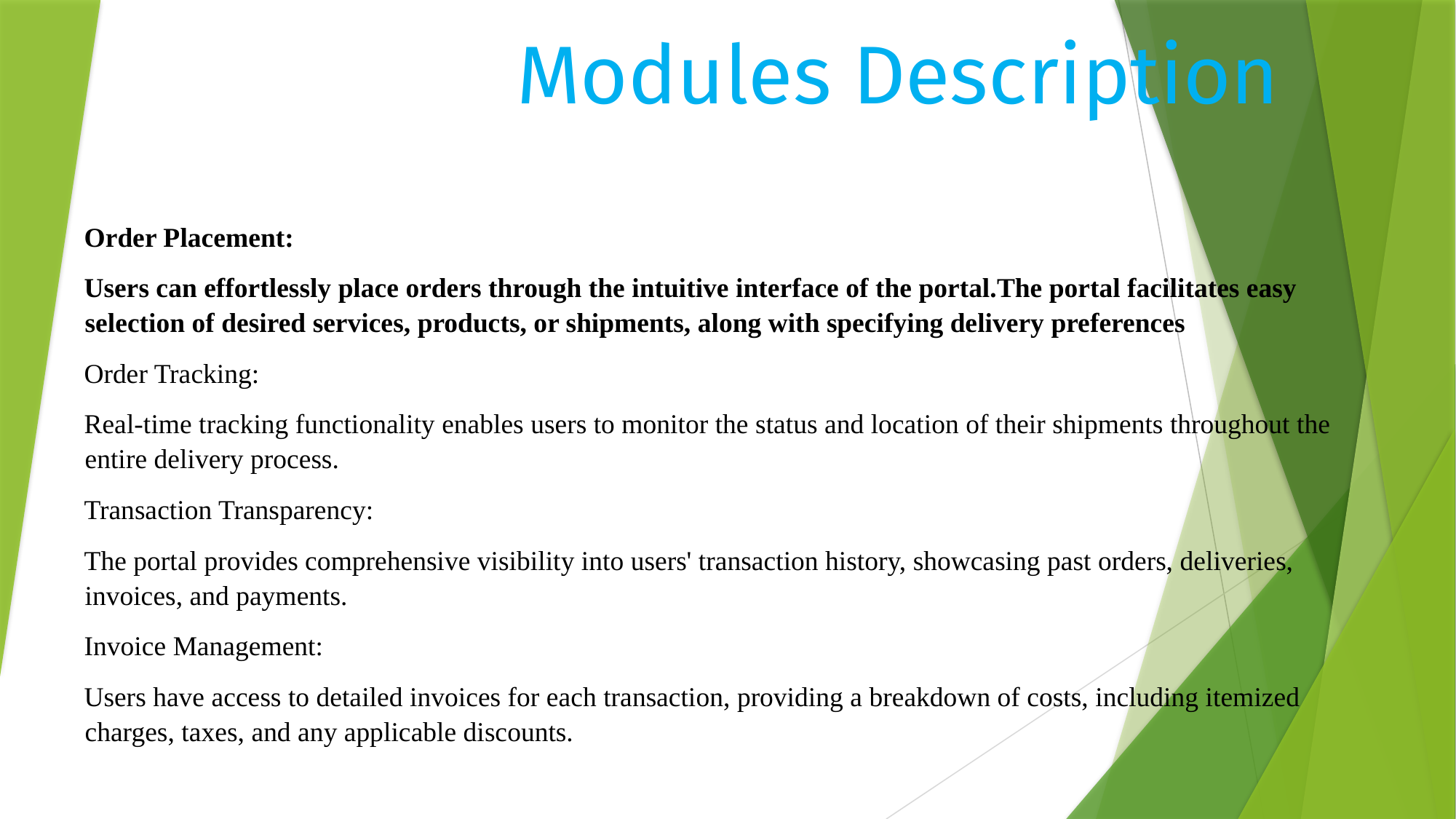

# Modules Description
Order Placement:
Users can effortlessly place orders through the intuitive interface of the portal.The portal facilitates easy selection of desired services, products, or shipments, along with specifying delivery preferences
Order Tracking:
Real-time tracking functionality enables users to monitor the status and location of their shipments throughout the entire delivery process.
Transaction Transparency:
The portal provides comprehensive visibility into users' transaction history, showcasing past orders, deliveries, invoices, and payments.
Invoice Management:
Users have access to detailed invoices for each transaction, providing a breakdown of costs, including itemized charges, taxes, and any applicable discounts.